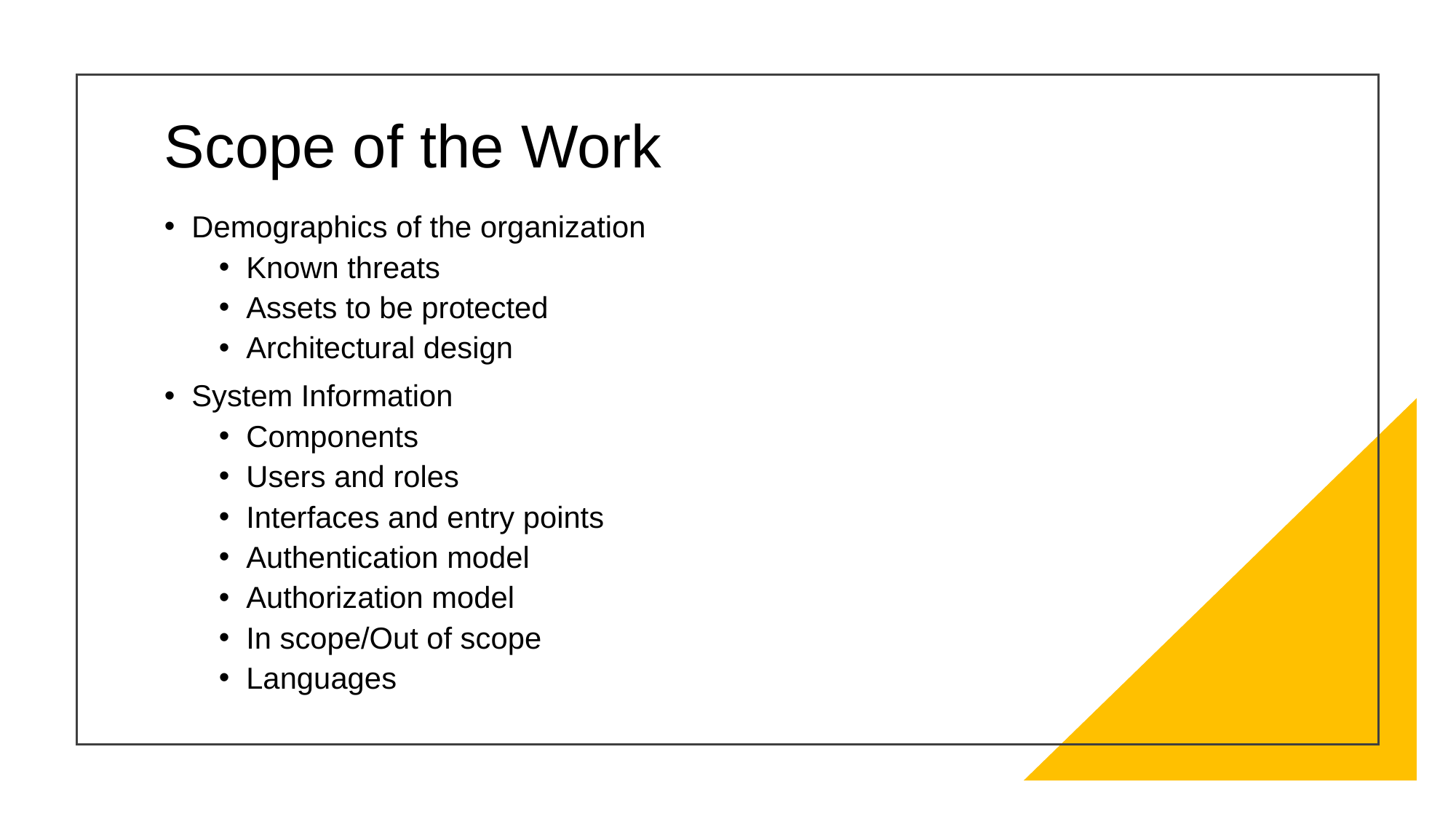

# Scope of the Work
Demographics of the organization
Known threats
Assets to be protected
Architectural design
System Information
Components
Users and roles
Interfaces and entry points
Authentication model
Authorization model
In scope/Out of scope
Languages